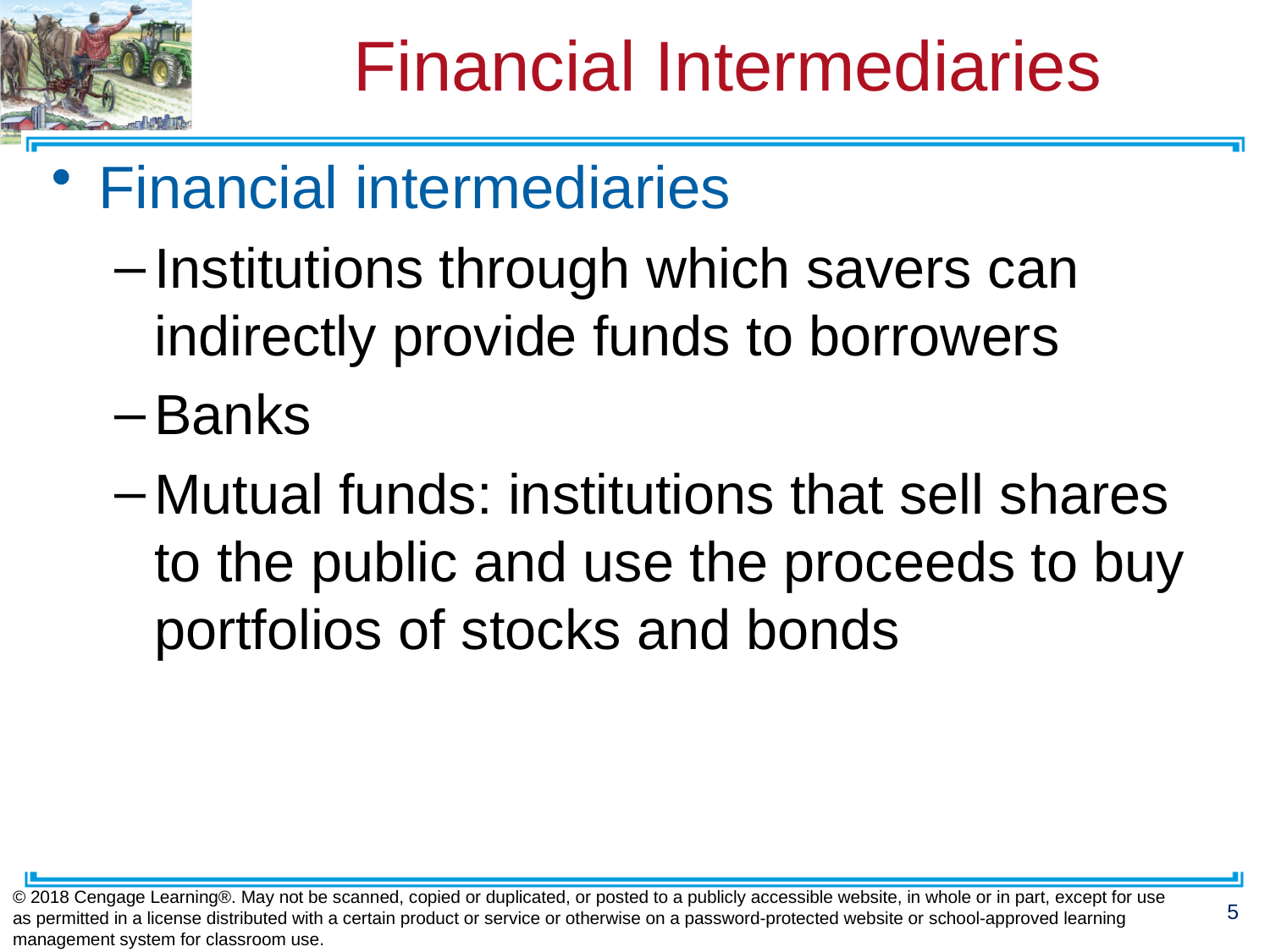

# Financial Intermediaries
Financial intermediaries
Institutions through which savers can indirectly provide funds to borrowers
Banks
Mutual funds: institutions that sell shares to the public and use the proceeds to buy portfolios of stocks and bonds
© 2018 Cengage Learning®. May not be scanned, copied or duplicated, or posted to a publicly accessible website, in whole or in part, except for use as permitted in a license distributed with a certain product or service or otherwise on a password-protected website or school-approved learning management system for classroom use.
5